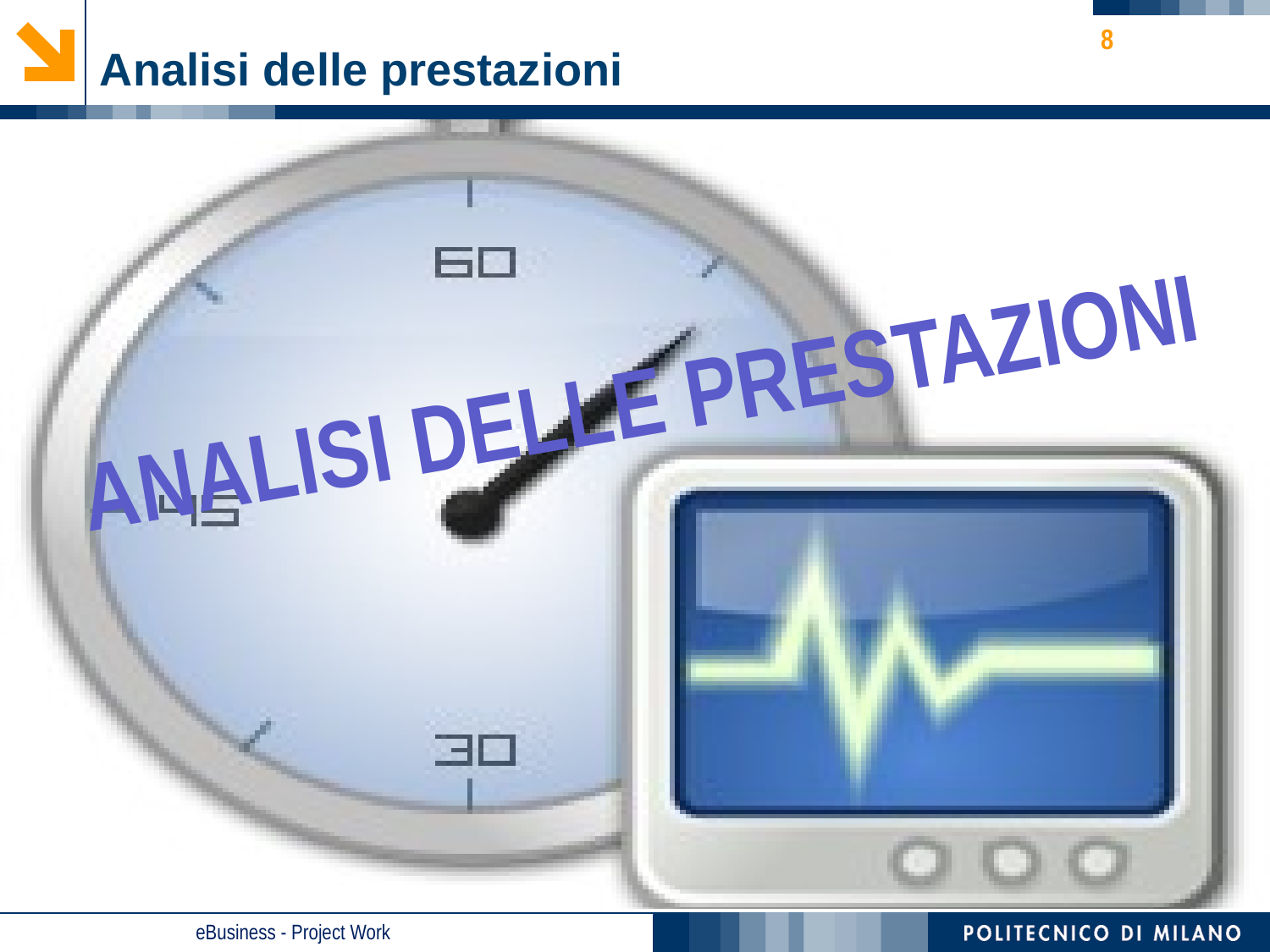

8
# Analisi delle prestazioni
ANALISI DELLE PRESTAZIONI